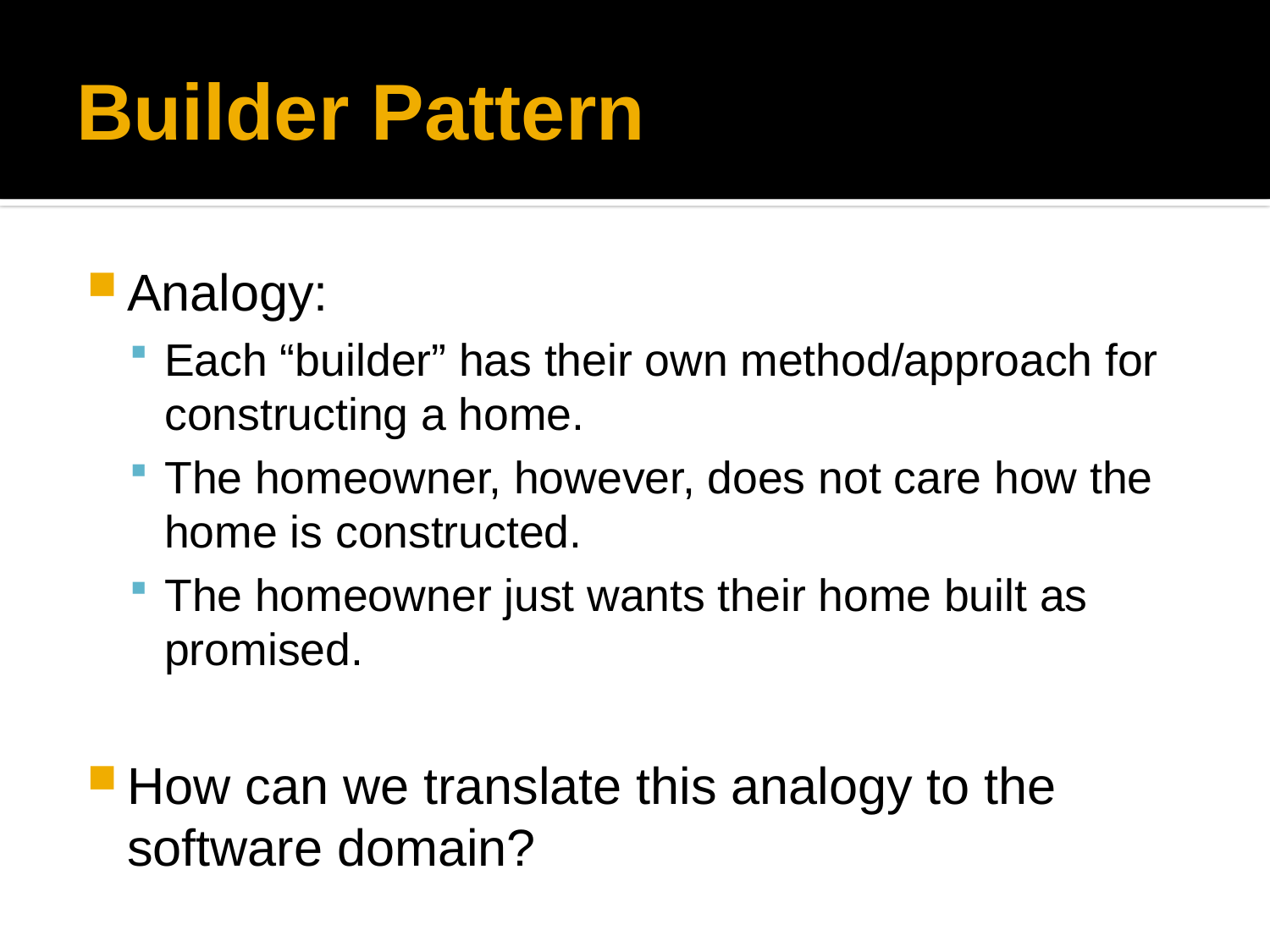

# Builder Pattern
Analogy:
Each “builder” has their own method/approach for constructing a home.
The homeowner, however, does not care how the home is constructed.
The homeowner just wants their home built as promised.

How can we translate this analogy to the software domain?